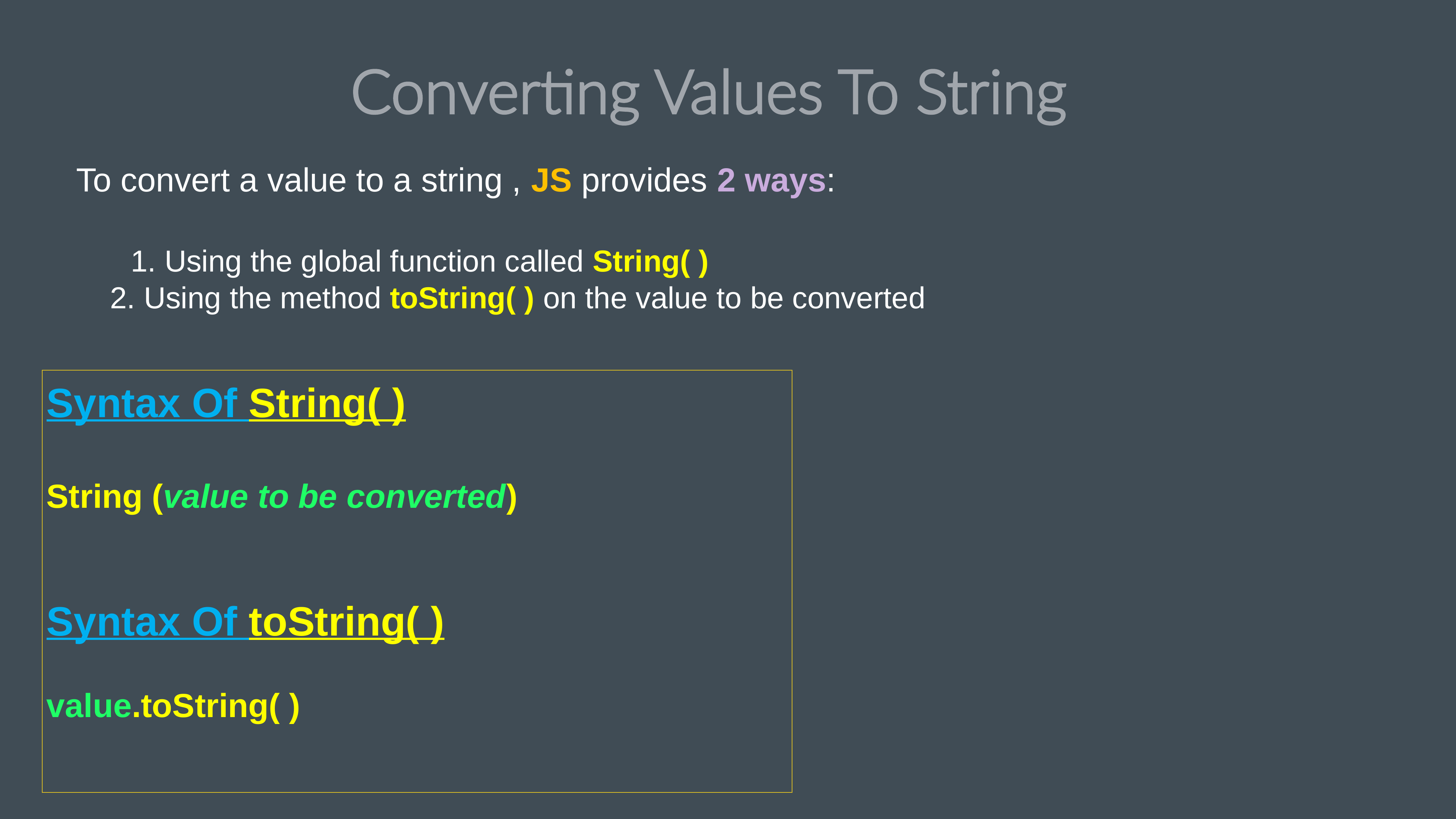

Converting Values To String
To convert a value to a string , JS provides 2 ways:

	1. Using the global function called String( )
    2. Using the method toString( ) on the value to be converted

Syntax Of String( )

String (value to be converted)

Syntax Of toString( )

value.toString( )